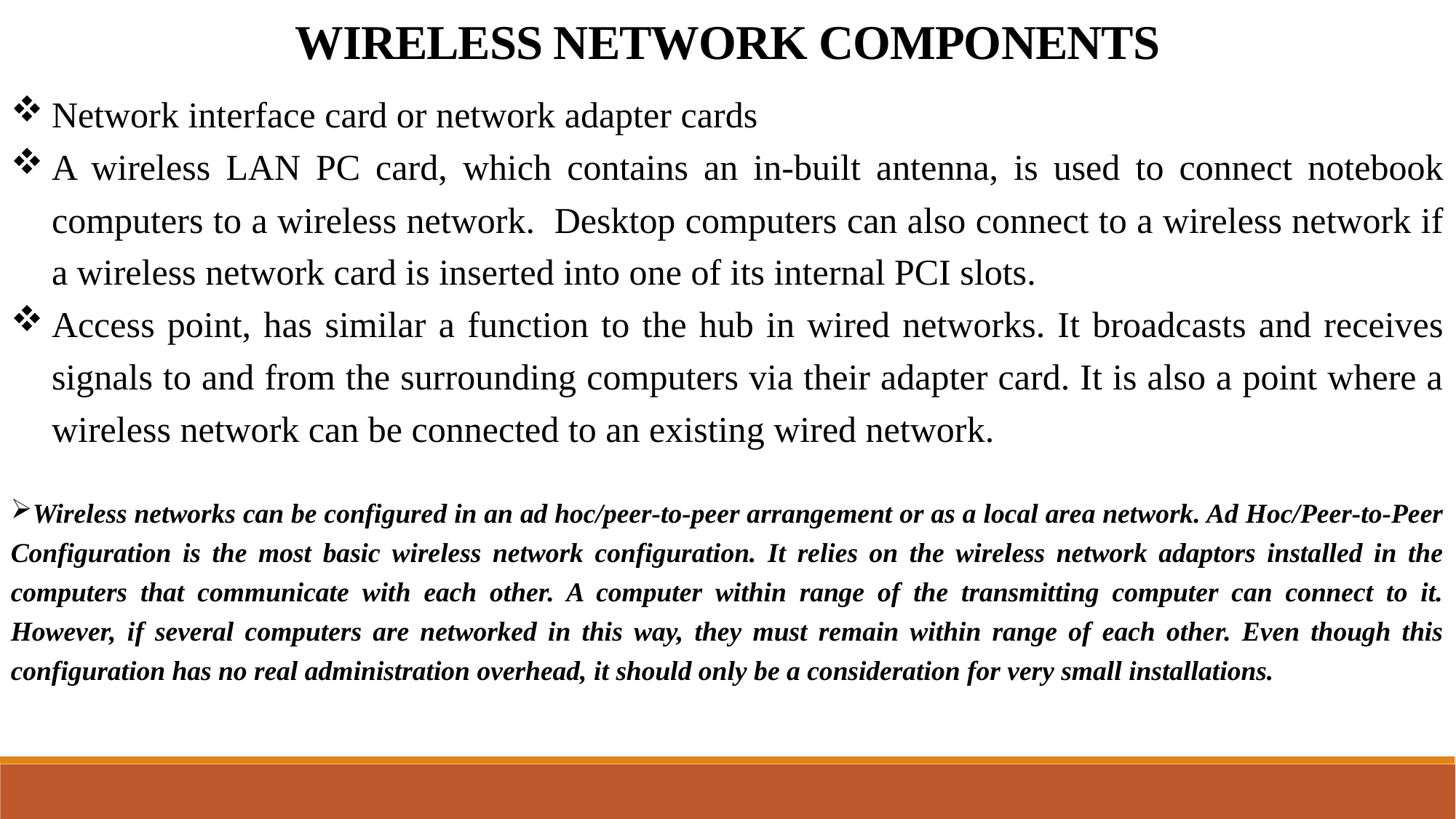

WIRELESS NETWORK COMPONENTS
Network interface card or network adapter cards
A wireless LAN PC card, which contains an in-built antenna, is used to connect notebook computers to a wireless network.  Desktop computers can also connect to a wireless network if a wireless network card is inserted into one of its internal PCI slots.
Access point, has similar a function to the hub in wired networks. It broadcasts and receives signals to and from the surrounding computers via their adapter card. It is also a point where a wireless network can be connected to an existing wired network.

Wireless networks can be configured in an ad hoc/peer-to-peer arrangement or as a local area network. Ad Hoc/Peer-to-Peer Configuration is the most basic wireless network configuration. It relies on the wireless network adaptors installed in the computers that communicate with each other. A computer within range of the transmitting computer can connect to it. However, if several computers are networked in this way, they must remain within range of each other. Even though this configuration has no real administration overhead, it should only be a consideration for very small installations.